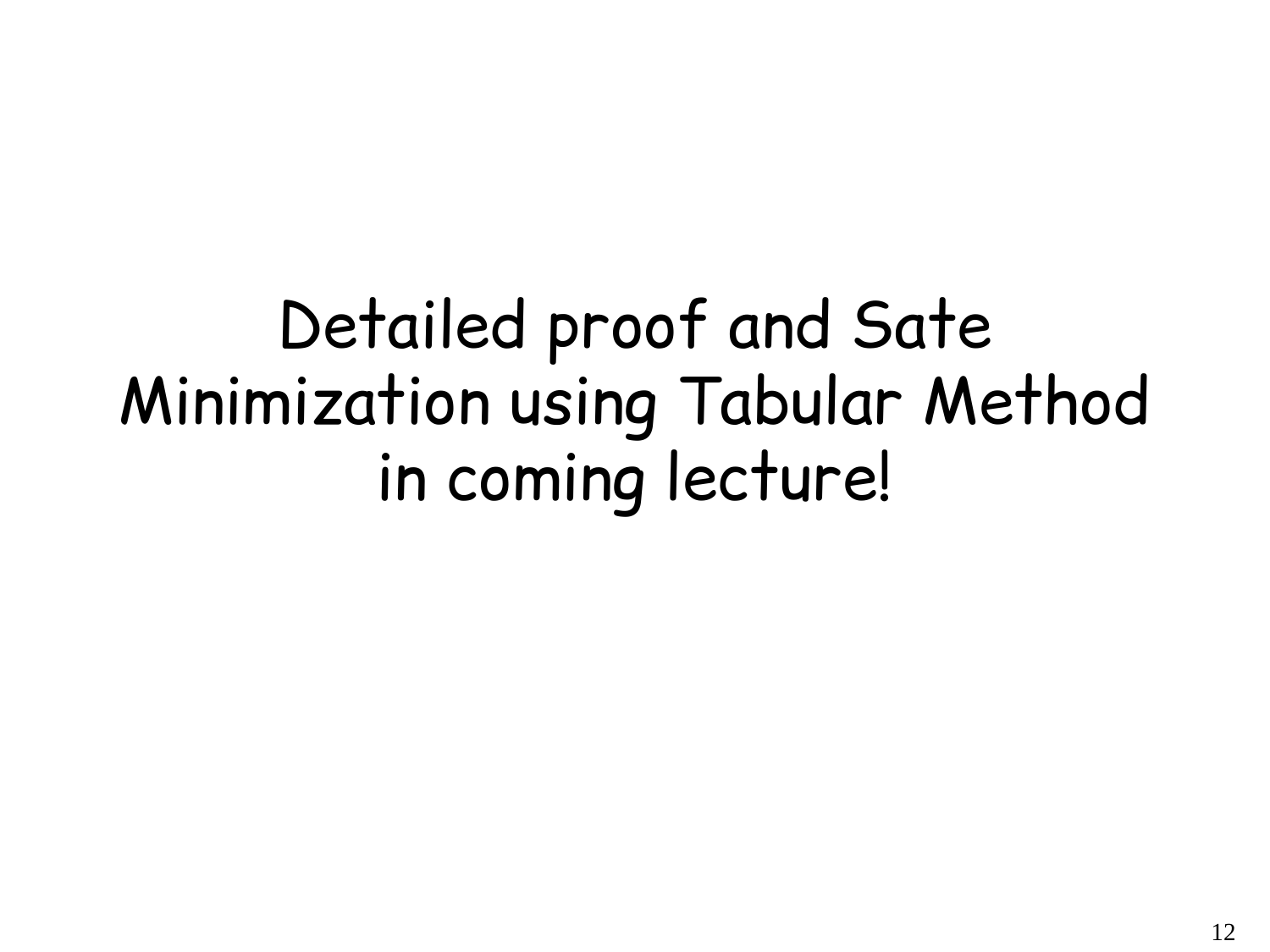

# Detailed proof and Sate Minimization using Tabular Method in coming lecture!
12